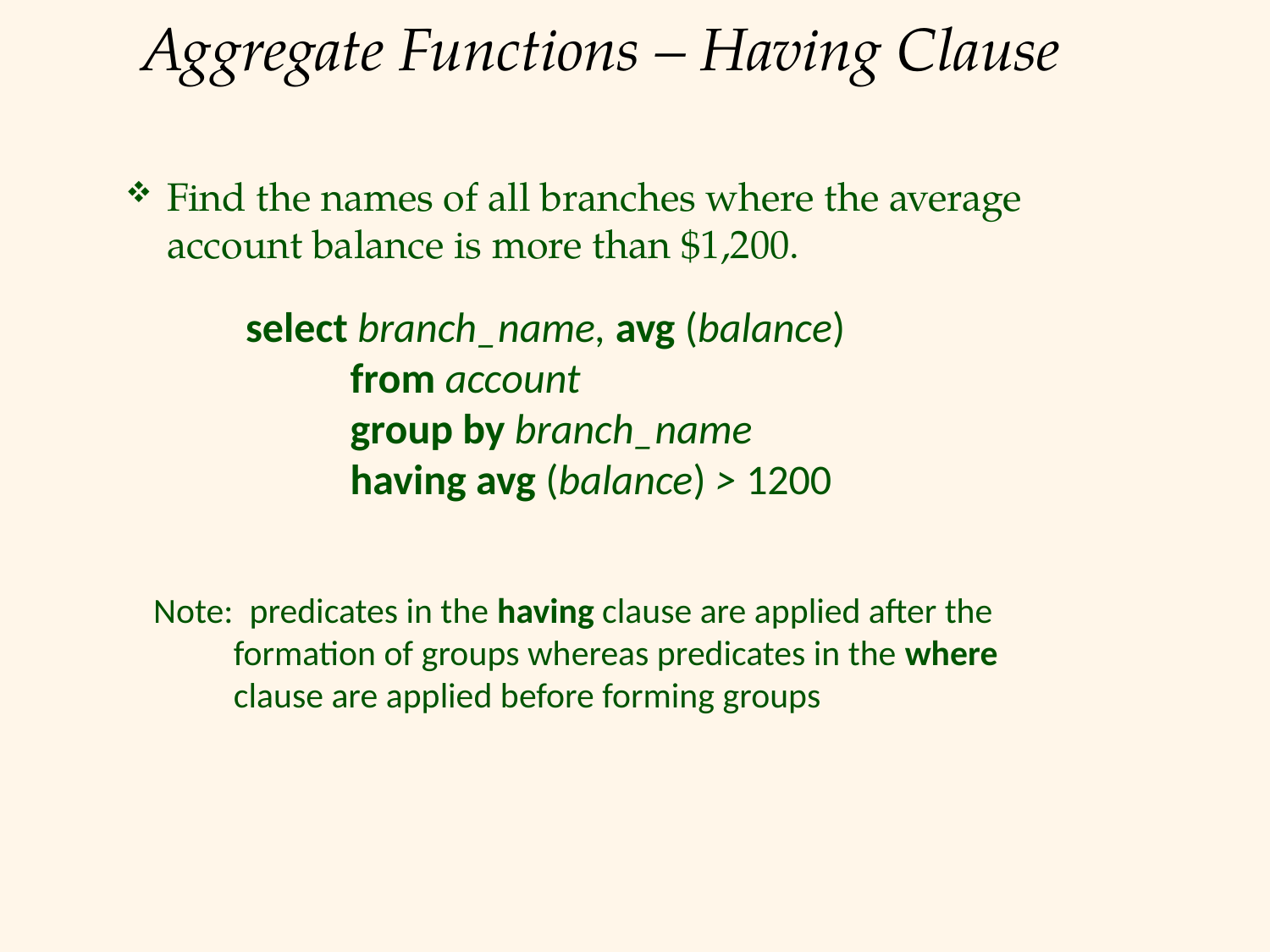

# Aggregate Functions – Having Clause
Find the names of all branches where the average account balance is more than $1,200.
select branch_name, avg (balance)
           from account
           group by branch_name
           having avg (balance) > 1200
       Note:  predicates in the having clause are applied after the
                 formation of groups whereas predicates in the where
                 clause are applied before forming groups